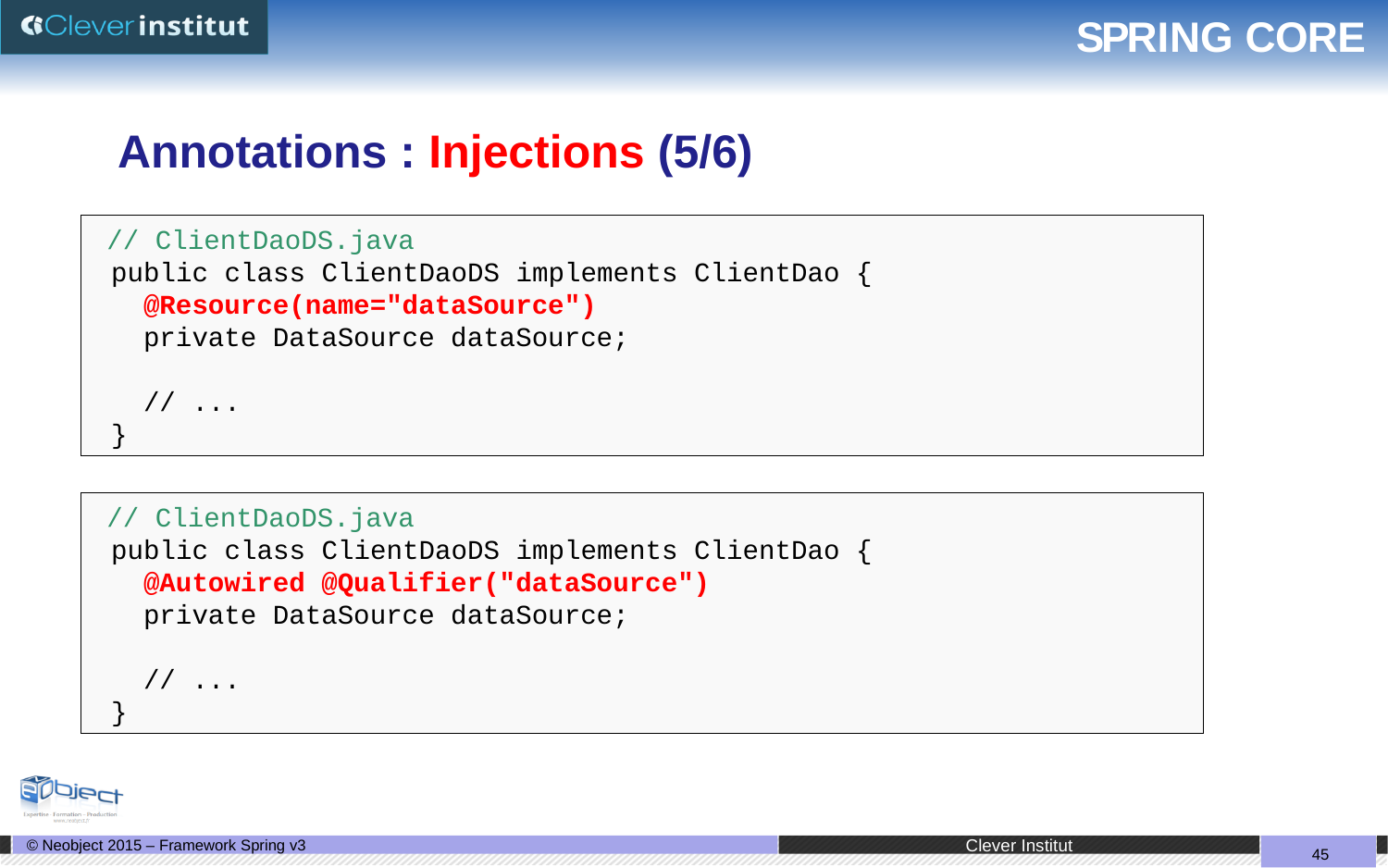

# SPRING CORE
Annotations : Injections (5/6)
 // ClientDaoDS.java
 public class ClientDaoDS implements ClientDao {
   @Resource(name="dataSource")
   private DataSource dataSource;

   // ...
 }
 // ClientDaoDS.java
 public class ClientDaoDS implements ClientDao {
   @Autowired @Qualifier("dataSource")
   private DataSource dataSource;

   // ...
 }